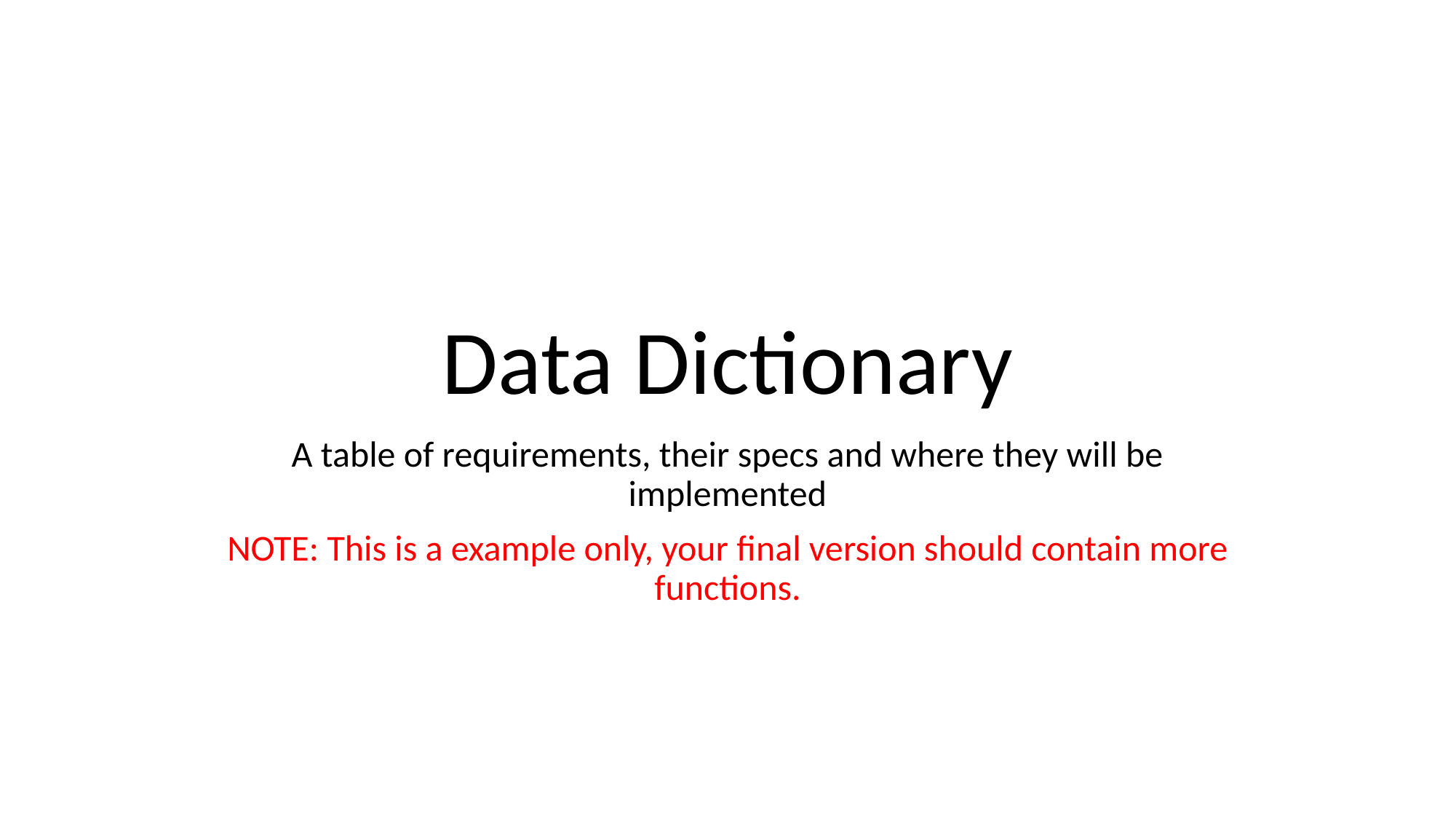

# Data Dictionary
A table of requirements, their specs and where they will be implemented
NOTE: This is a example only, your final version should contain more functions.